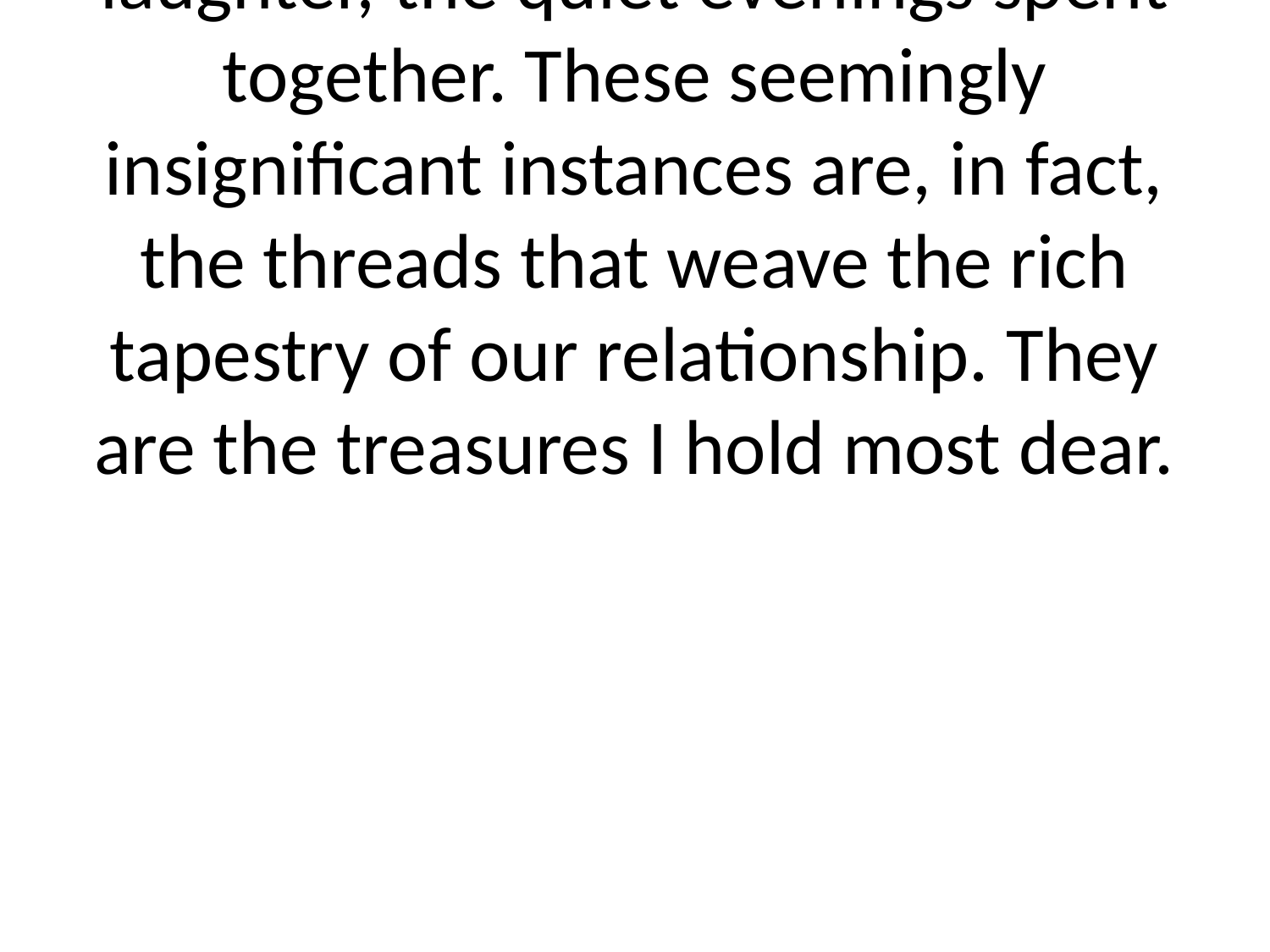

# I often find myself reflecting on the small moments, the shared laughter, the quiet evenings spent together. These seemingly insignificant instances are, in fact, the threads that weave the rich tapestry of our relationship. They are the treasures I hold most dear.